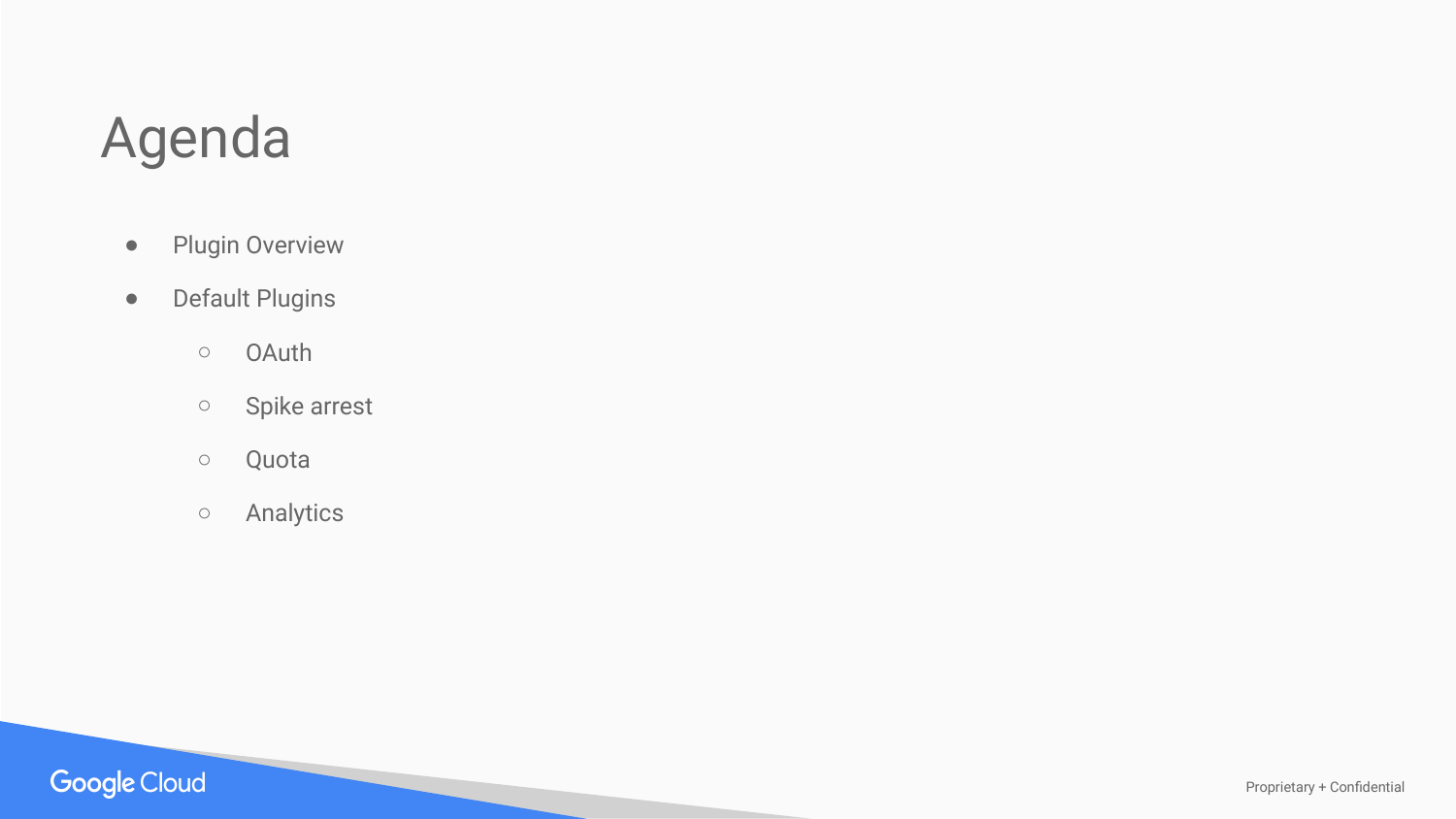

Agenda
Plugin Overview
Default Plugins
OAuth
Spike arrest
Quota
Analytics